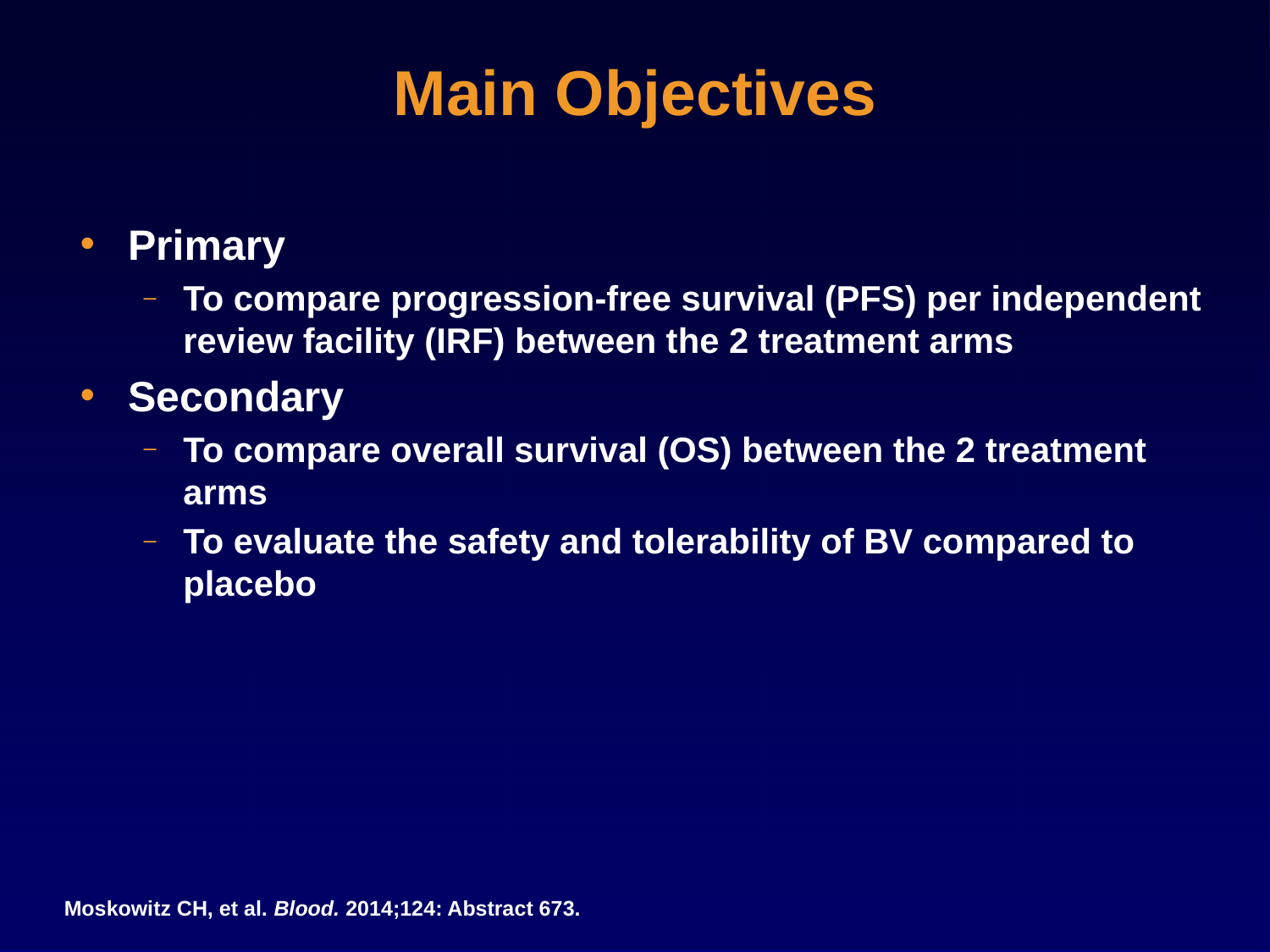

# Main Objectives
Primary
To compare progression-free survival (PFS) per independent review facility (IRF) between the 2 treatment arms
Secondary
To compare overall survival (OS) between the 2 treatment arms
To evaluate the safety and tolerability of BV compared to placebo
Moskowitz CH, et al. Blood. 2014;124: Abstract 673.